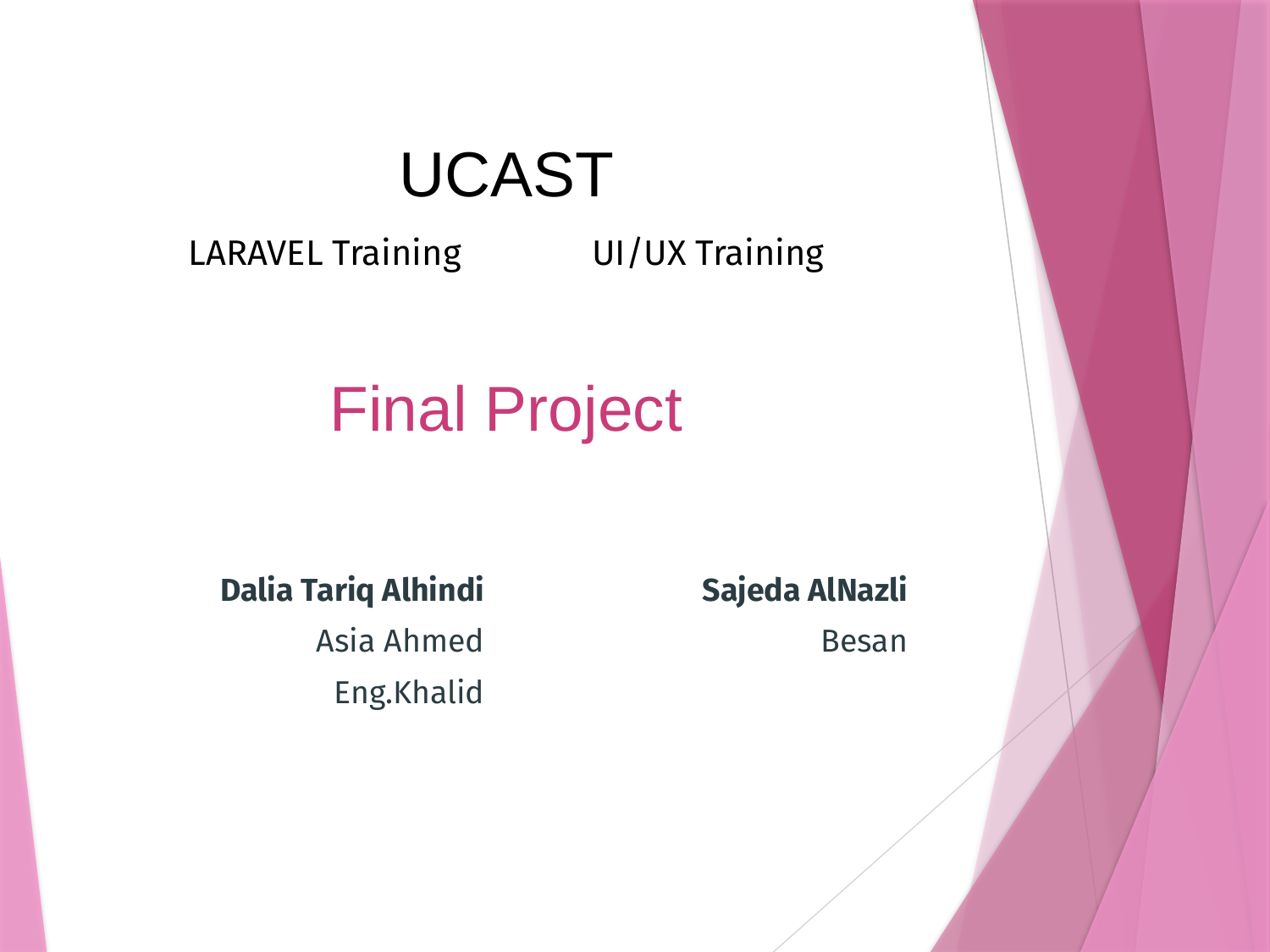

UCAST
LARAVEL Training              UI/UX Training

Final Project

| Dalia Tariq Alhindi | Sajeda AlNazli |
| --- | --- |
| Asia Ahmed | Besan |
| Eng.Khalid |  |